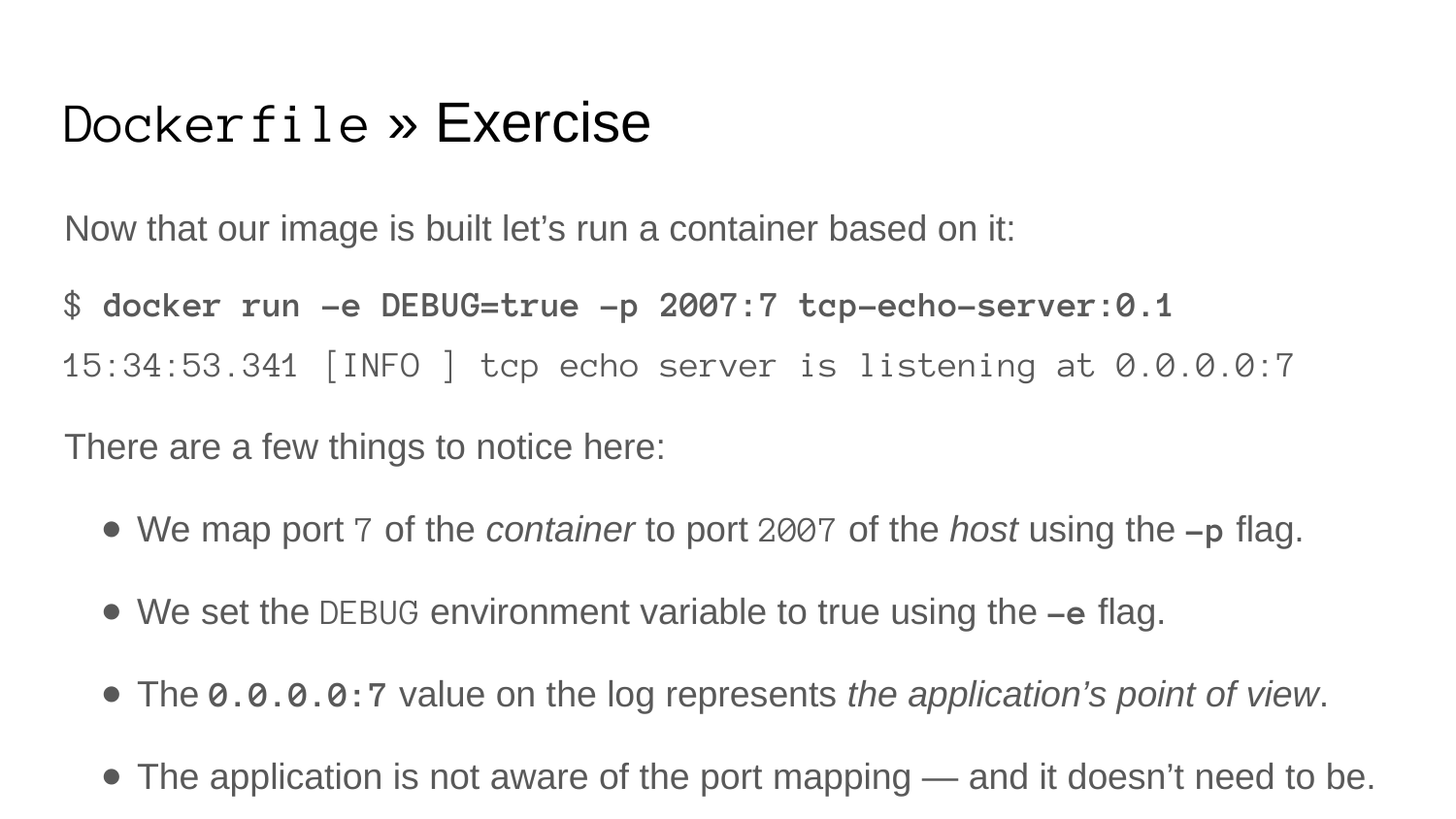

# Dockerfile » Exercise
Now that our image is built let’s run a container based on it:
$ docker run -e DEBUG=true -p 2007:7 tcp-echo-server:0.1
15:34:53.341 [INFO ] tcp echo server is listening at 0.0.0.0:7
There are a few things to notice here:
We map port 7 of the container to port 2007 of the host using the -p flag.
We set the DEBUG environment variable to true using the -e flag.
The 0.0.0.0:7 value on the log represents the application’s point of view.
The application is not aware of the port mapping — and it doesn’t need to be.